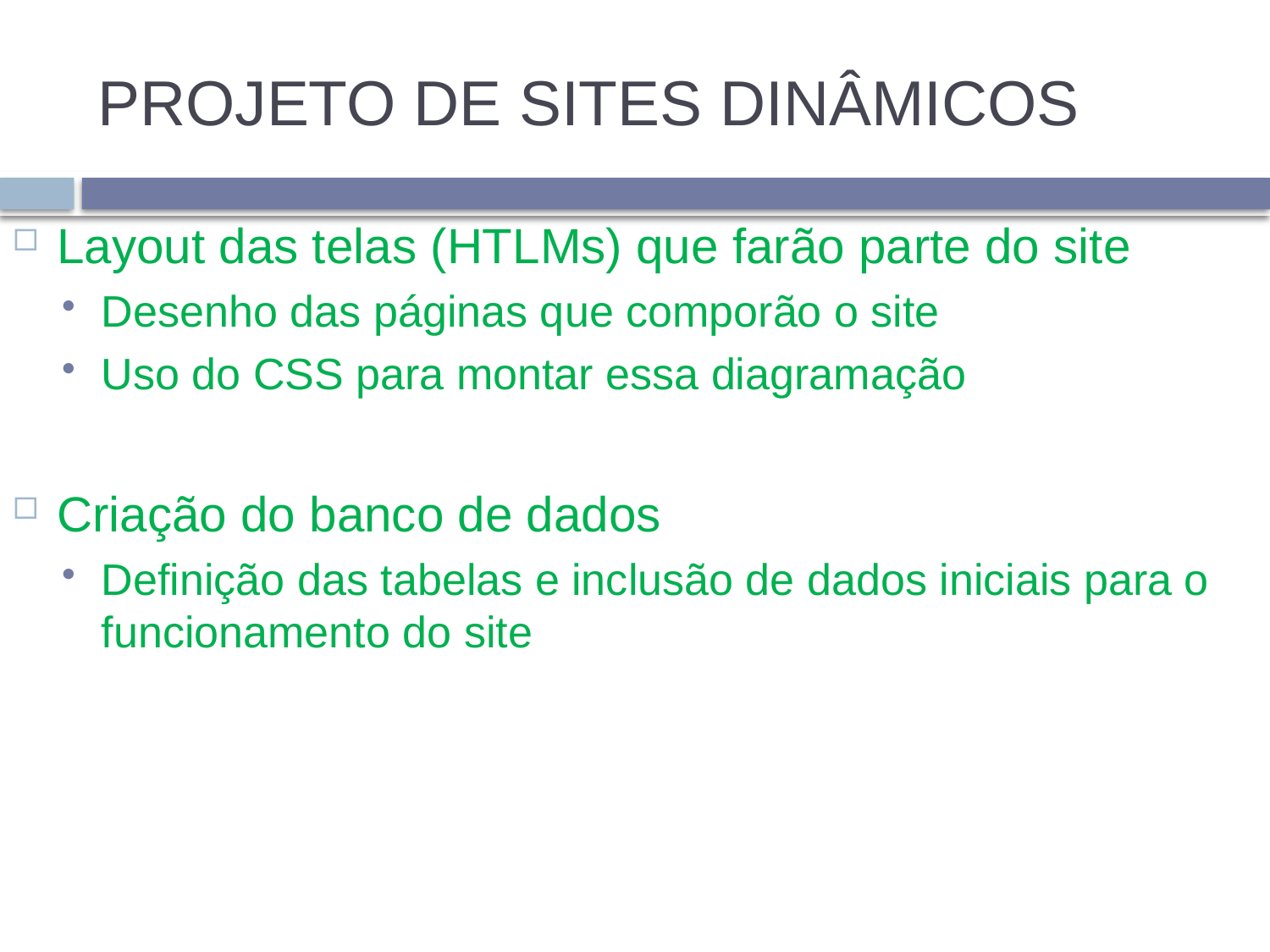

# PROJETO DE SITES DINÂMICOS
Layout das telas (HTLMs) que farão parte do site
Desenho das páginas que comporão o site
Uso do CSS para montar essa diagramação

Criação do banco de dados
Definição das tabelas e inclusão de dados iniciais para o funcionamento do site